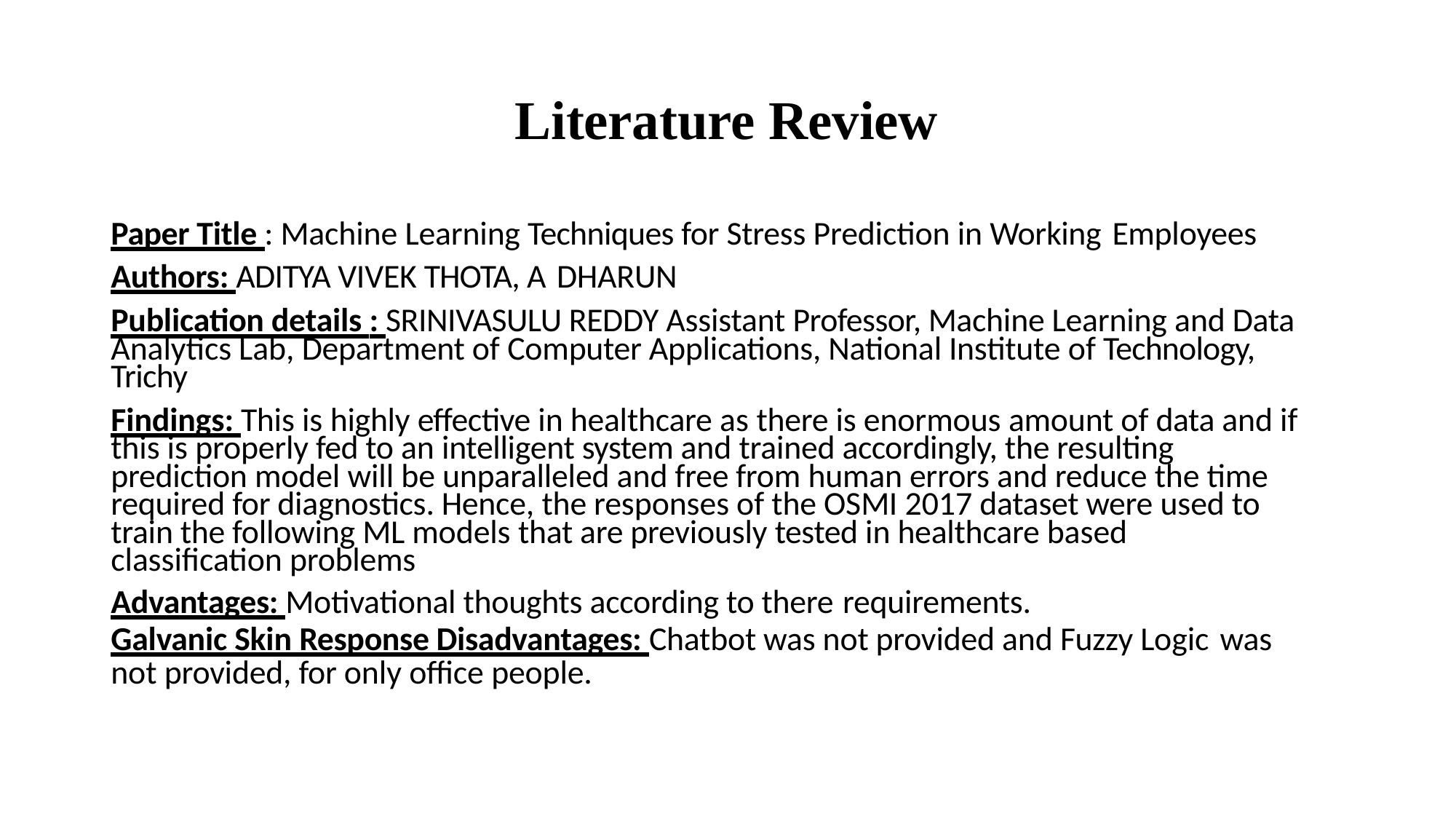

# Literature Review
Paper Title : Machine Learning Techniques for Stress Prediction in Working Employees
Authors: ADITYA VIVEK THOTA, A DHARUN
Publication details : SRINIVASULU REDDY Assistant Professor, Machine Learning and Data  Analytics Lab, Department of Computer Applications, National Institute of Technology,  Trichy
Findings: This is highly effective in healthcare as there is enormous amount of data and if  this is properly fed to an intelligent system and trained accordingly, the resulting  prediction model will be unparalleled and free from human errors and reduce the time  required for diagnostics. Hence, the responses of the OSMI 2017 dataset were used to  train the following ML models that are previously tested in healthcare based  classification problems
Advantages: Motivational thoughts according to there requirements.
Galvanic Skin Response Disadvantages: Chatbot was not provided and Fuzzy Logic was
not provided, for only office people.